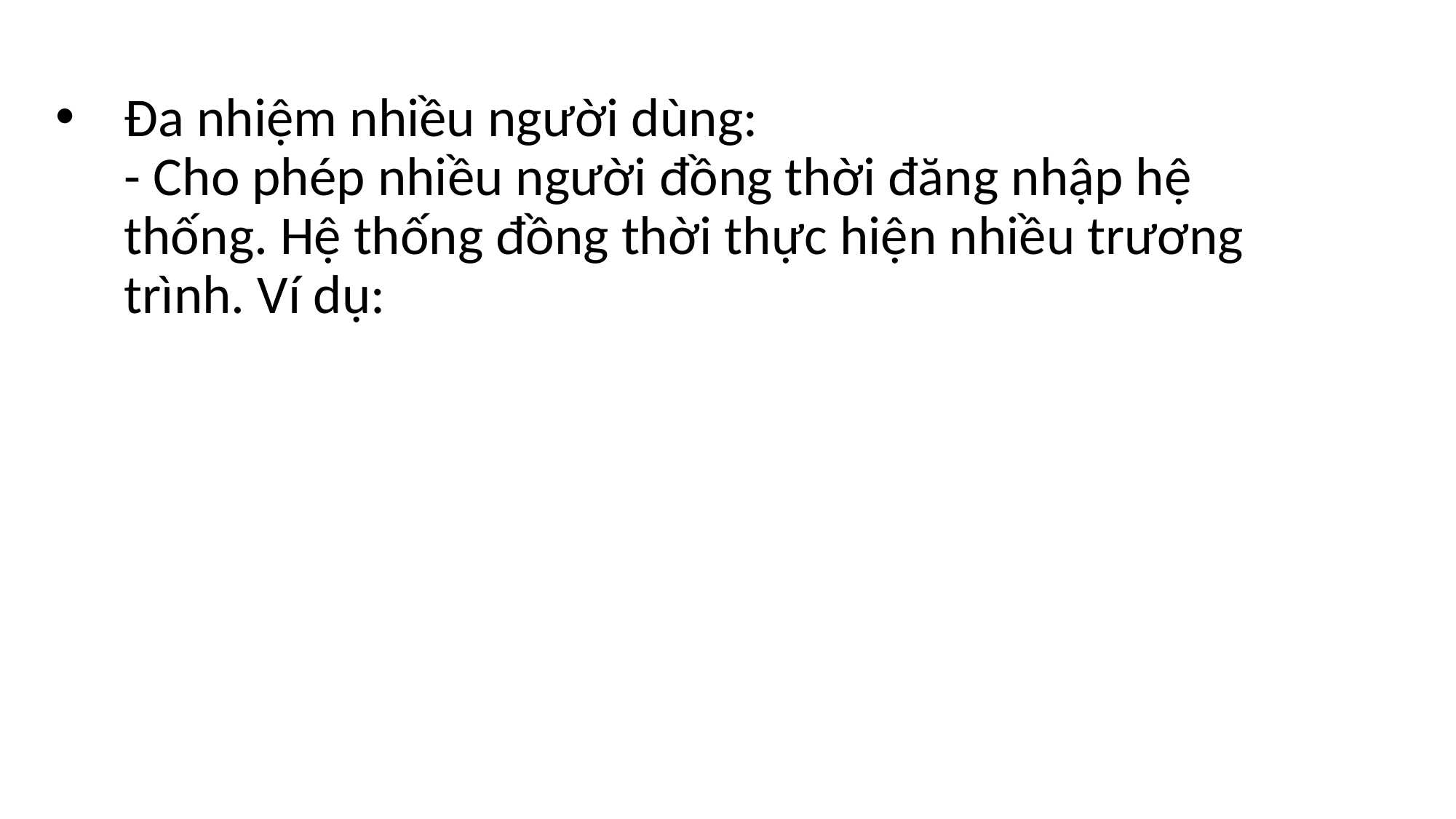

# Đa nhiệm nhiều người dùng: - Cho phép nhiều người đồng thời đăng nhập hệ thống. Hệ thống đồng thời thực hiện nhiều trương trình. Ví dụ: